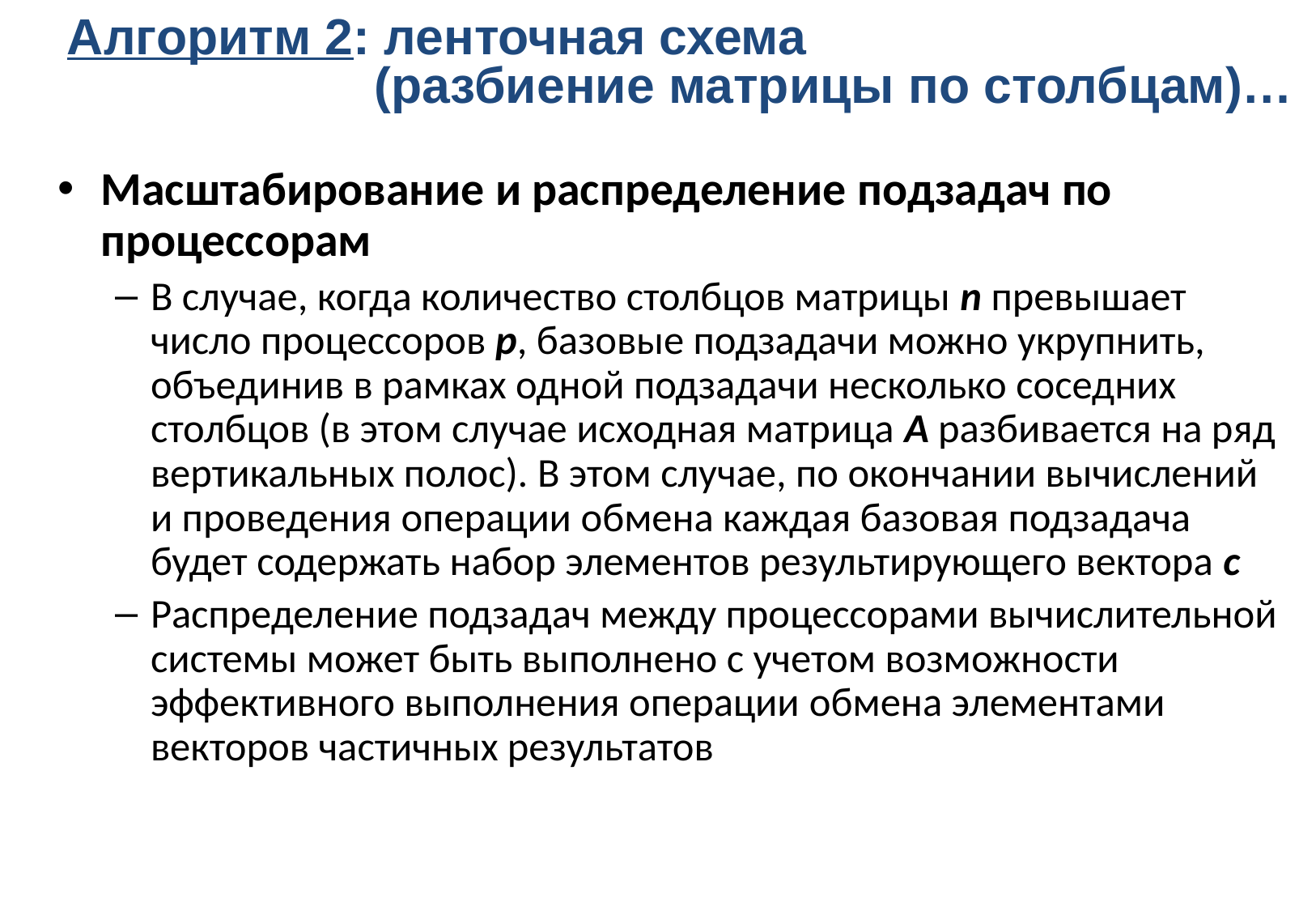

Алгоритм 2: ленточная схема
                      (разбиение матрицы по столбцам)…
Масштабирование и распределение подзадач по процессорам
В случае, когда количество столбцов матрицы n превышает число процессоров p, базовые подзадачи можно укрупнить, объединив в рамках одной подзадачи несколько соседних столбцов (в этом случае исходная матрица A разбивается на ряд вертикальных полос). В этом случае, по окончании вычислений и проведения операции обмена каждая базовая подзадача будет содержать набор элементов результирующего вектора с
Распределение подзадач между процессорами вычислительной системы может быть выполнено с учетом возможности эффективного выполнения операции обмена элементами векторов частичных результатов